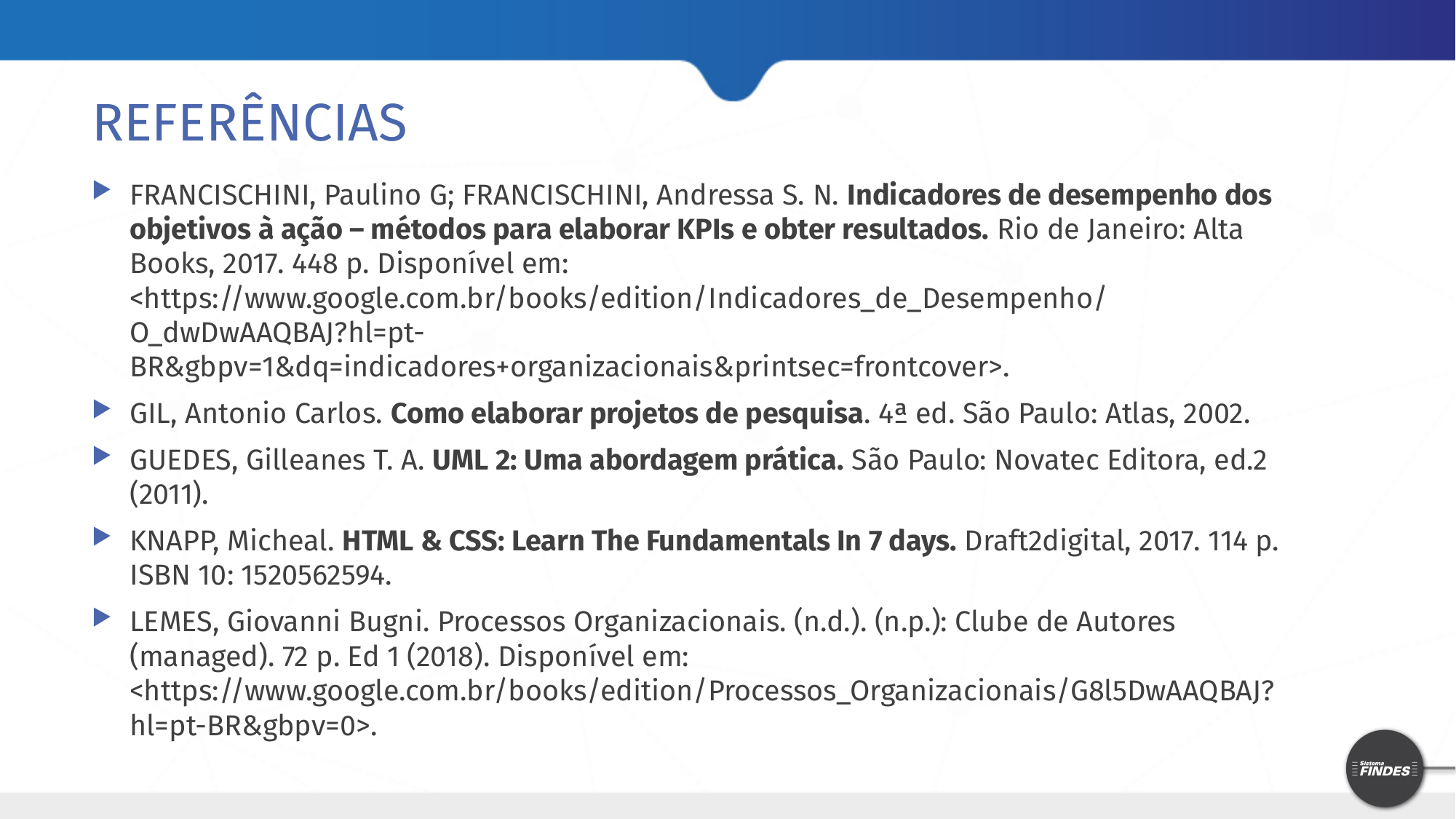

# REFERÊNCIAS
FRANCISCHINI, Paulino G; FRANCISCHINI, Andressa S. N. Indicadores de desempenho dos objetivos à ação – métodos para elaborar KPIs e obter resultados. Rio de Janeiro: Alta Books, 2017. 448 p. Disponível em: <https://www.google.com.br/books/edition/Indicadores_de_Desempenho/O_dwDwAAQBAJ?hl=pt-BR&gbpv=1&dq=indicadores+organizacionais&printsec=frontcover>.
GIL, Antonio Carlos. Como elaborar projetos de pesquisa. 4ª ed. São Paulo: Atlas, 2002.
GUEDES, Gilleanes T. A. UML 2: Uma abordagem prática. São Paulo: Novatec Editora, ed.2 (2011).
KNAPP, Micheal. HTML & CSS: Learn The Fundamentals In 7 days. Draft2digital, 2017. 114 p. ISBN 10: 1520562594.
LEMES, Giovanni Bugni. Processos Organizacionais. (n.d.). (n.p.): Clube de Autores (managed). 72 p. Ed 1 (2018). Disponível em: <https://www.google.com.br/books/edition/Processos_Organizacionais/G8l5DwAAQBAJ?hl=pt-BR&gbpv=0>.